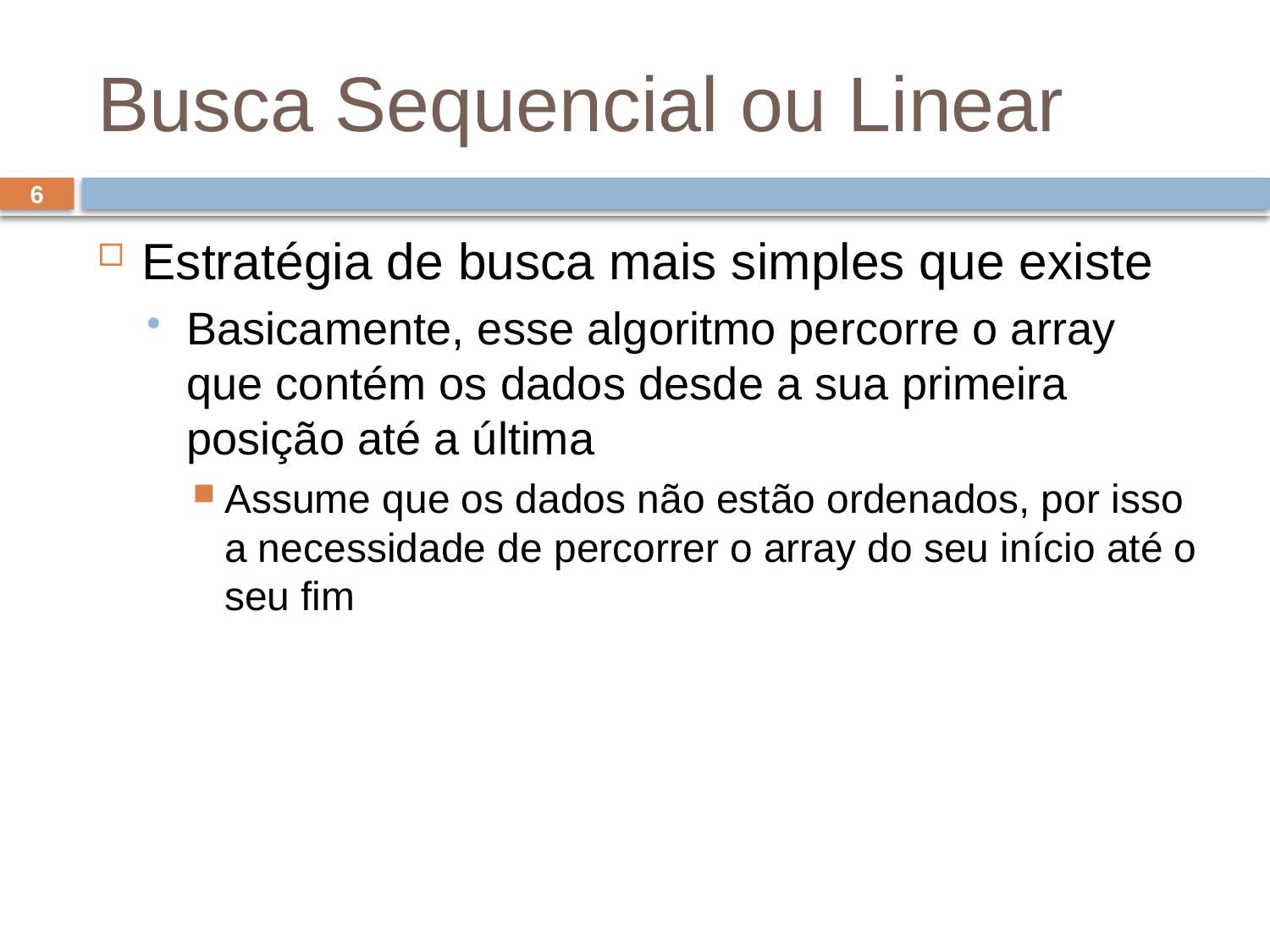

# Busca Sequencial ou Linear
6
Estratégia de busca mais simples que existe
Basicamente, esse algoritmo percorre o array que contém os dados desde a sua primeira posição até a última
Assume que os dados não estão ordenados, por isso a necessidade de percorrer o array do seu início até o seu fim